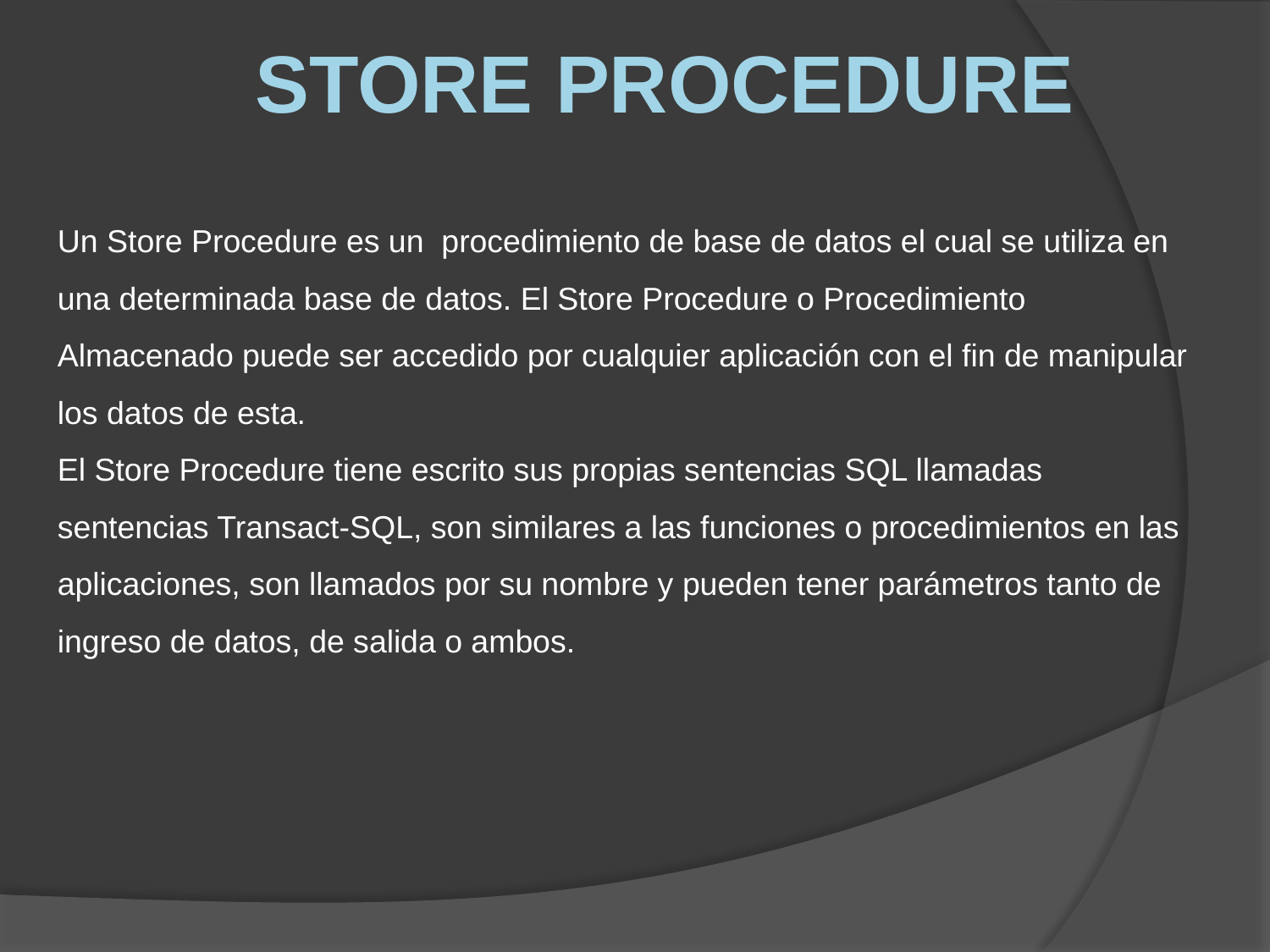

Store procedure
Un Store Procedure es un  procedimiento de base de datos el cual se utiliza en una determinada base de datos. El Store Procedure o Procedimiento Almacenado puede ser accedido por cualquier aplicación con el fin de manipular los datos de esta.
El Store Procedure tiene escrito sus propias sentencias SQL llamadas sentencias Transact-SQL, son similares a las funciones o procedimientos en las aplicaciones, son llamados por su nombre y pueden tener parámetros tanto de ingreso de datos, de salida o ambos.